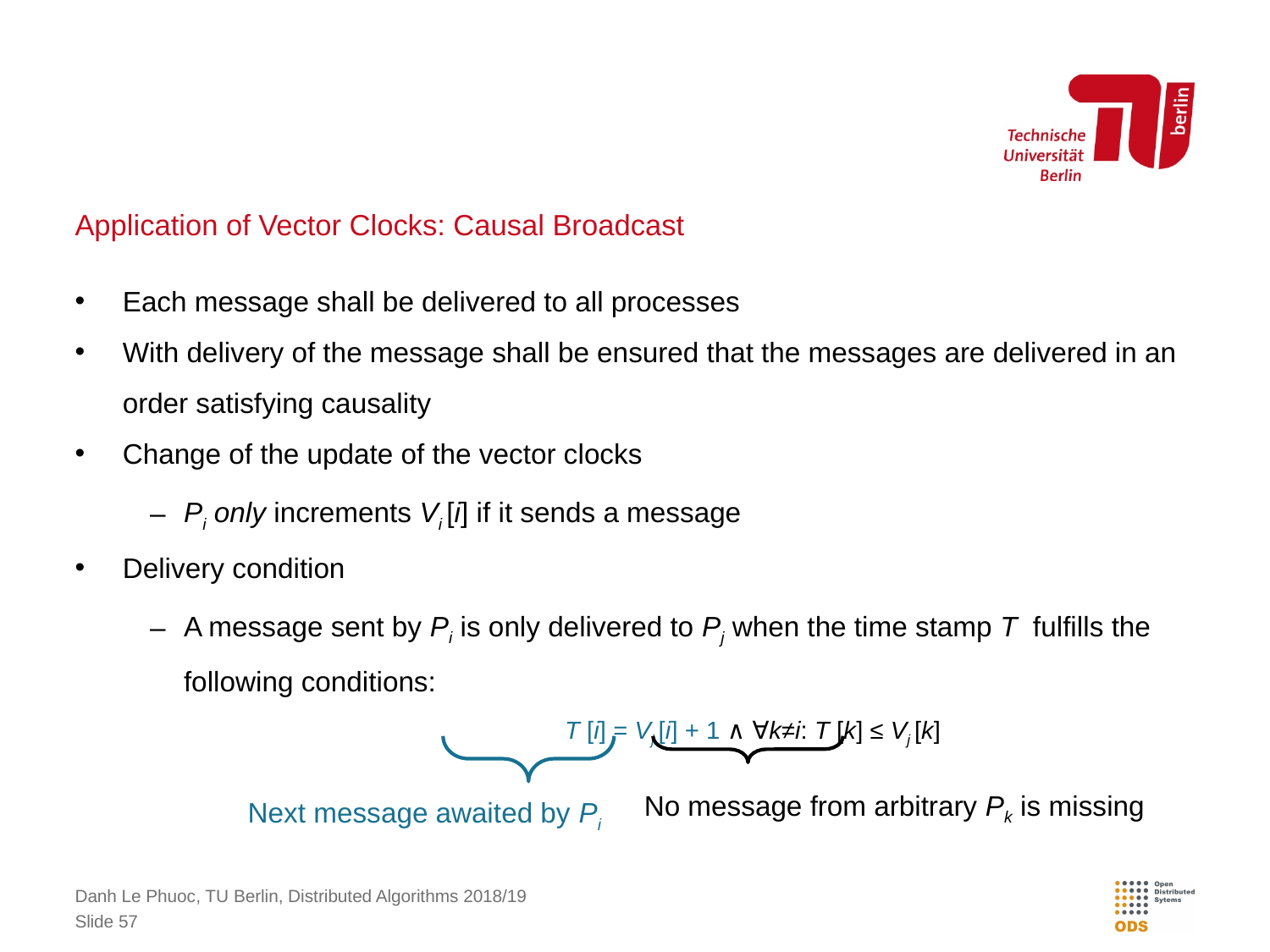

# Application of Vector Clocks: Causal Broadcast
Each message shall be delivered to all processes
With delivery of the message shall be ensured that the messages are delivered in an order satisfying causality
Change of the update of the vector clocks
Pi only increments Vi [i] if it sends a message
Delivery condition
A message sent by Pi is only delivered to Pj when the time stamp T  fulfills the following conditions:
			T [i] = Vj [i] + 1 ∧ ∀k≠i: T [k] ≤ Vj [k]

No message from arbitrary Pk is missing
Next message awaited by Pi
Danh Le Phuoc, TU Berlin, Distributed Algorithms 2018/19
Slide 57